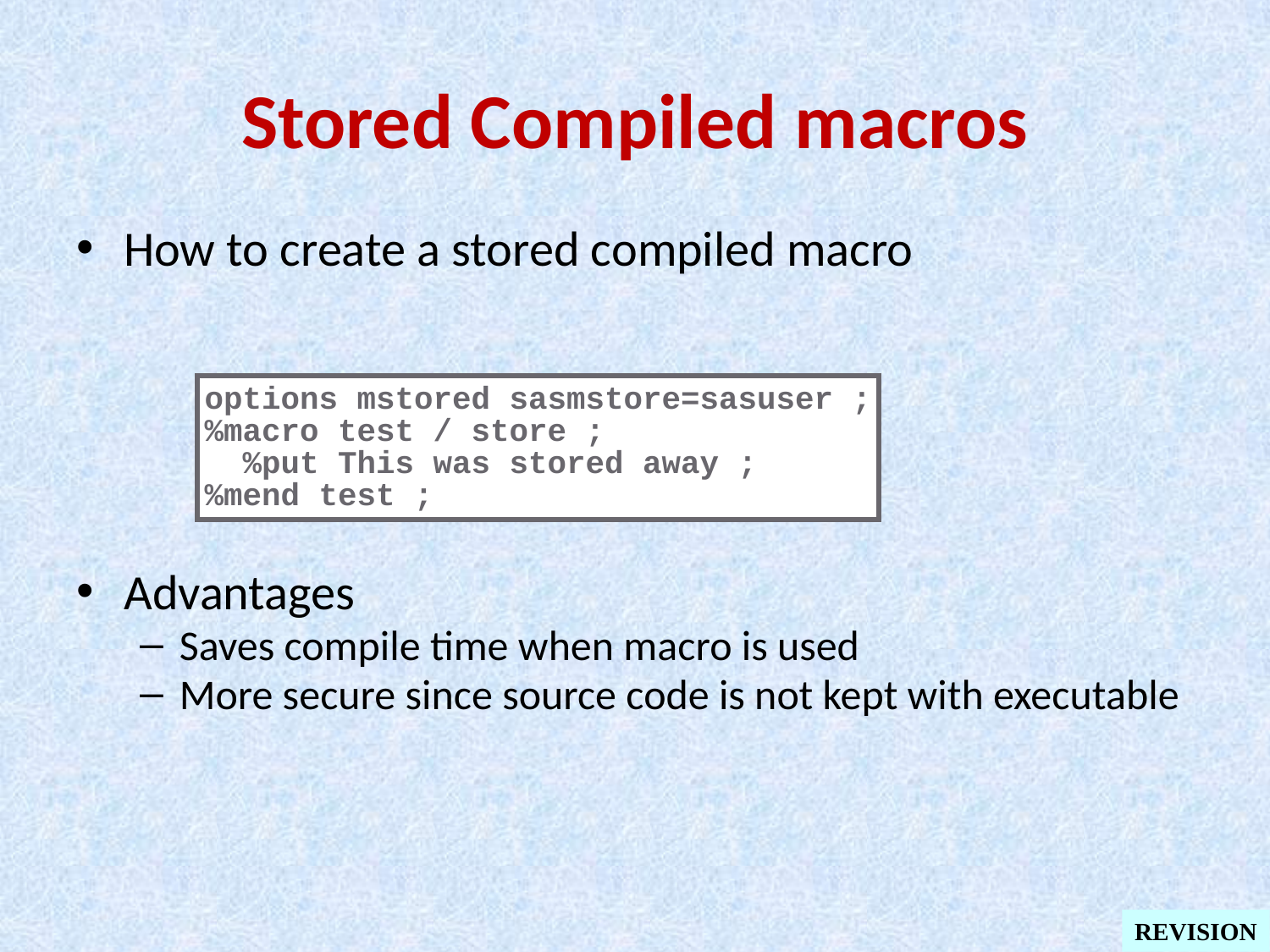

# Stored Compiled macros
How to create a stored compiled macro

Advantages
Saves compile time when macro is used
More secure since source code is not kept with executable
options mstored sasmstore=sasuser ;
%macro test / store ;
  %put This was stored away ;
%mend test ;
REVISION